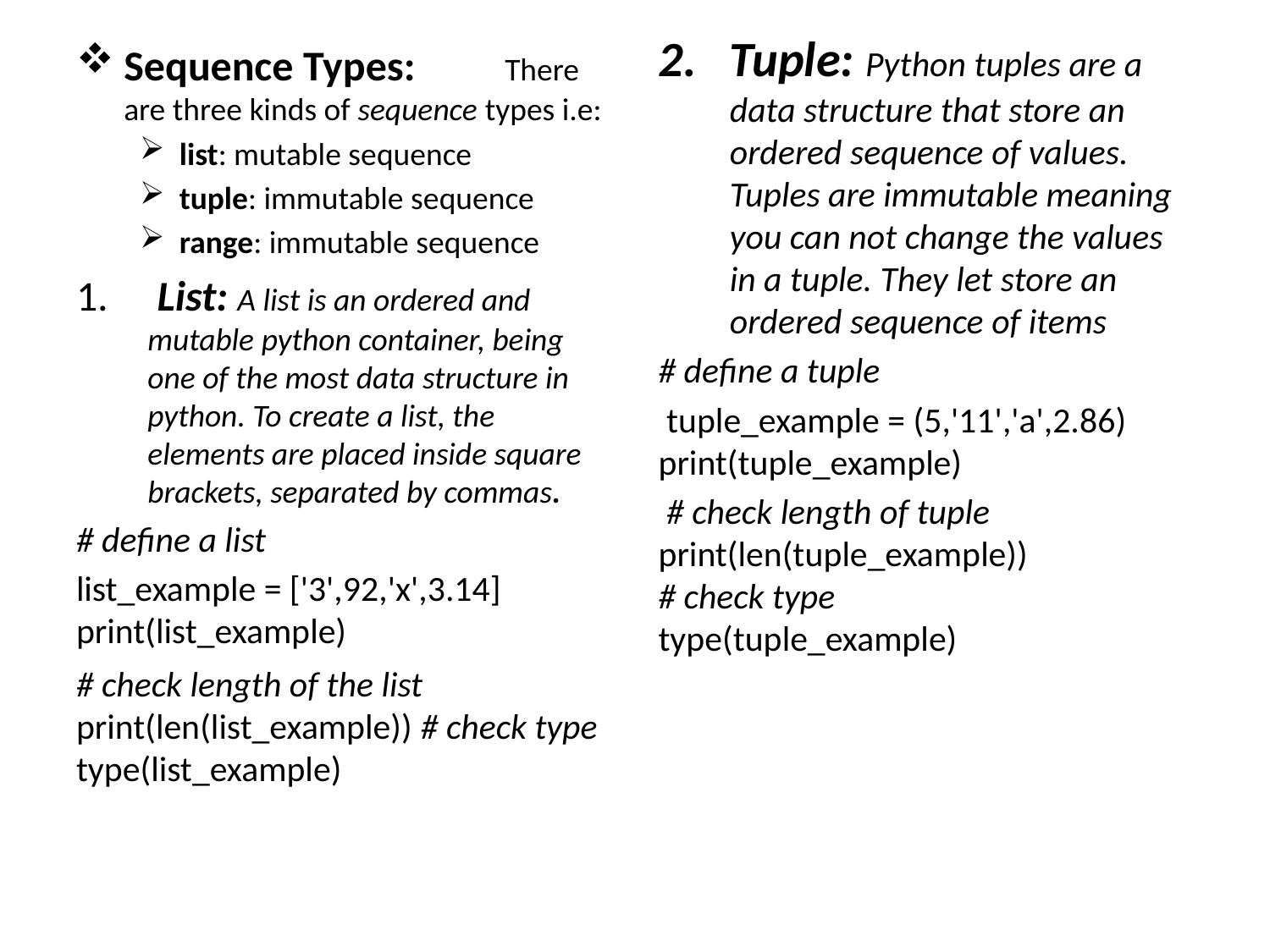

Tuple: Python tuples are a data structure that store an ordered sequence of values. Tuples are immutable meaning you can not change the values in a tuple. They let store an ordered sequence of items
# define a tuple
 tuple_example = (5,'11','a',2.86) print(tuple_example)
 # check length of tuple print(len(tuple_example))
# check type
type(tuple_example)
Sequence Types:	There are three kinds of sequence types i.e:
list: mutable sequence
tuple: immutable sequence
range: immutable sequence
 List: A list is an ordered and mutable python container, being one of the most data structure in python. To create a list, the elements are placed inside square brackets, separated by commas.
# define a list
list_example = ['3',92,'x',3.14] print(list_example)
# check length of the list print(len(list_example)) # check type type(list_example)